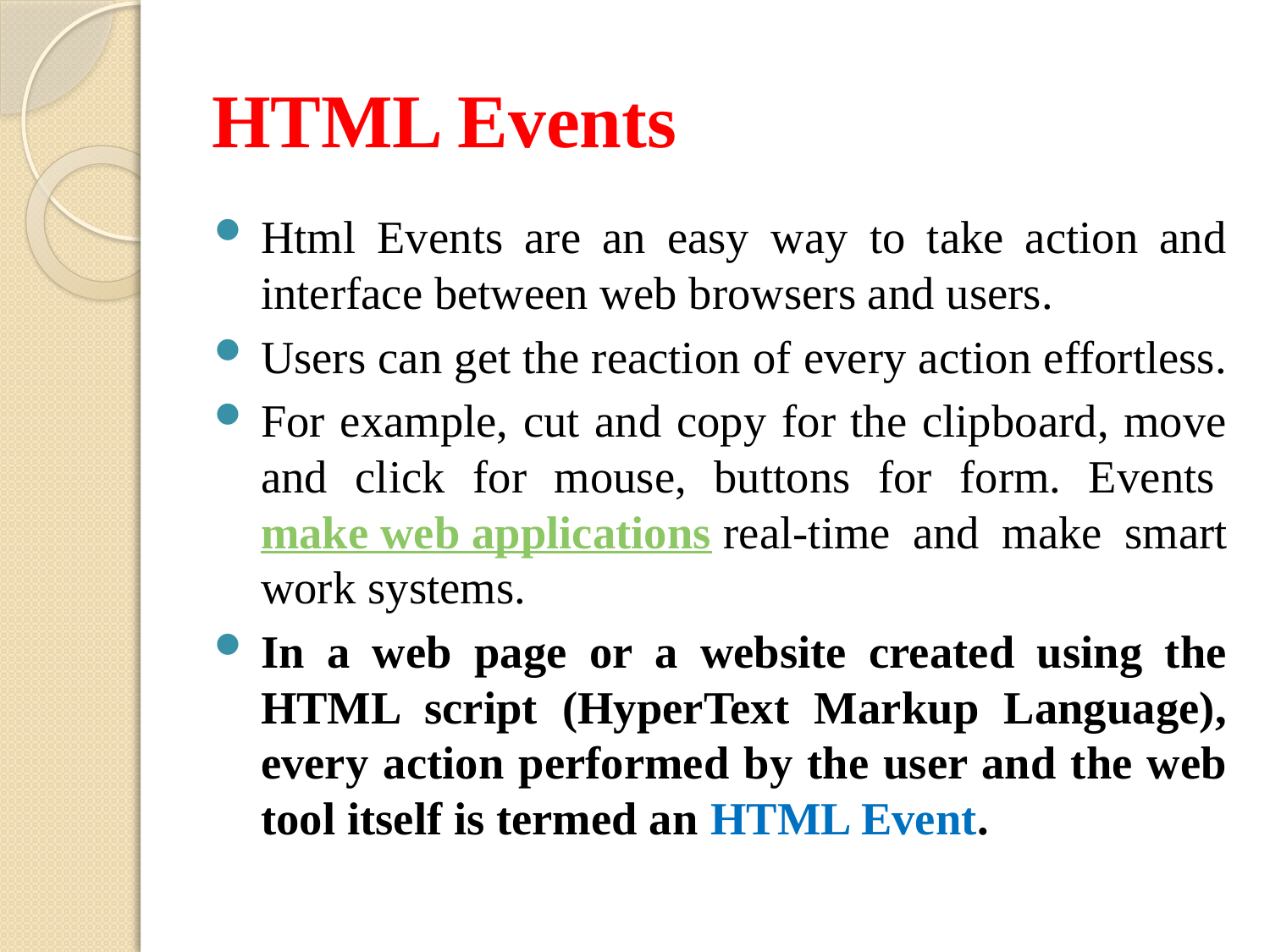

# HTML Events
Html Events are an easy way to take action and interface between web browsers and users.
Users can get the reaction of every action effortless.
For example, cut and copy for the clipboard, move and click for mouse, buttons for form. Events make web applications real-time and make smart work systems.
In a web page or a website created using the HTML script (HyperText Markup Language), every action performed by the user and the web tool itself is termed an HTML Event.